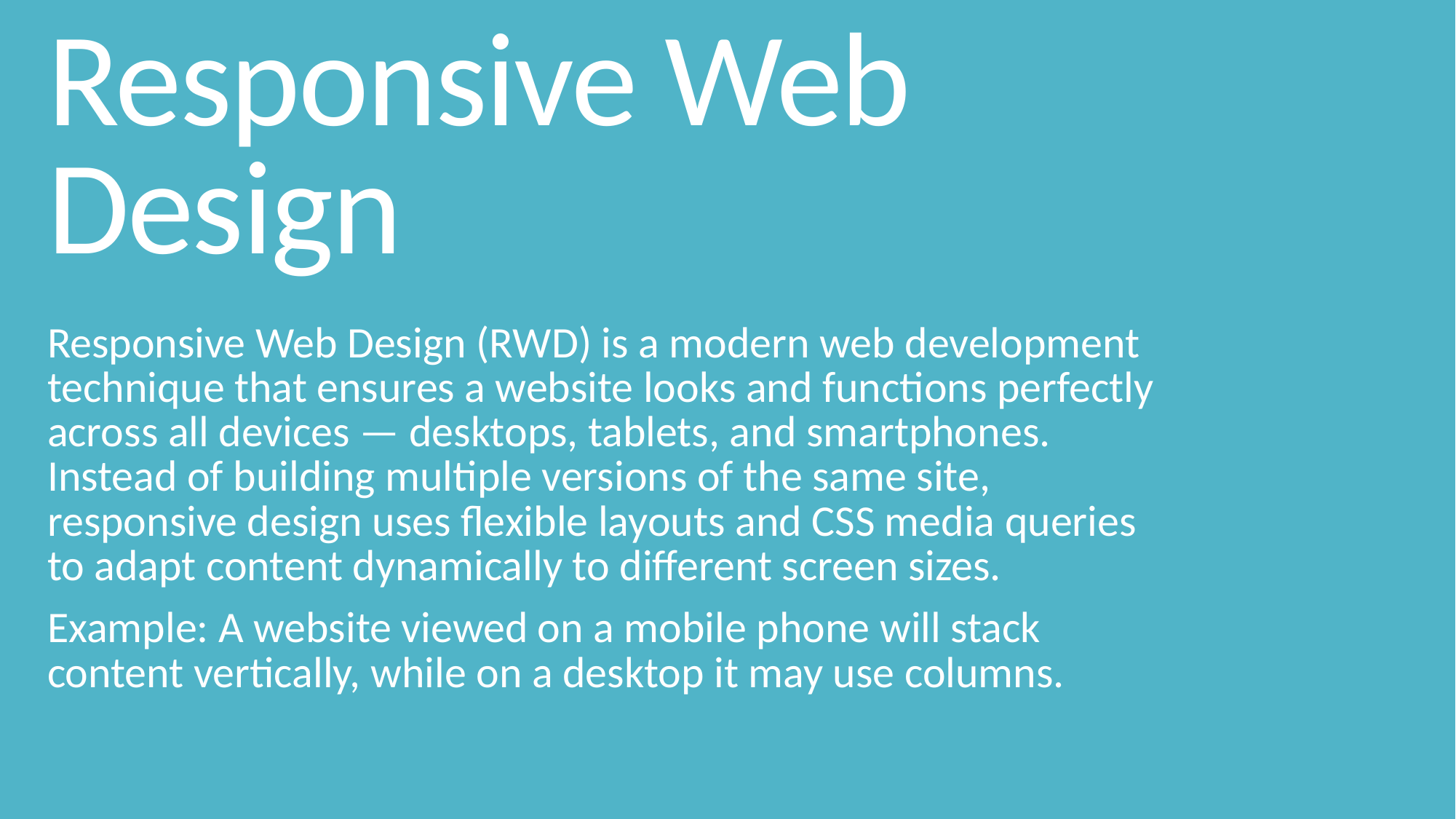

# Introduction to Responsive Web Design
Responsive Web Design (RWD) is a modern web development technique that ensures a website looks and functions perfectly across all devices — desktops, tablets, and smartphones. Instead of building multiple versions of the same site, responsive design uses flexible layouts and CSS media queries to adapt content dynamically to different screen sizes.
Example: A website viewed on a mobile phone will stack content vertically, while on a desktop it may use columns.